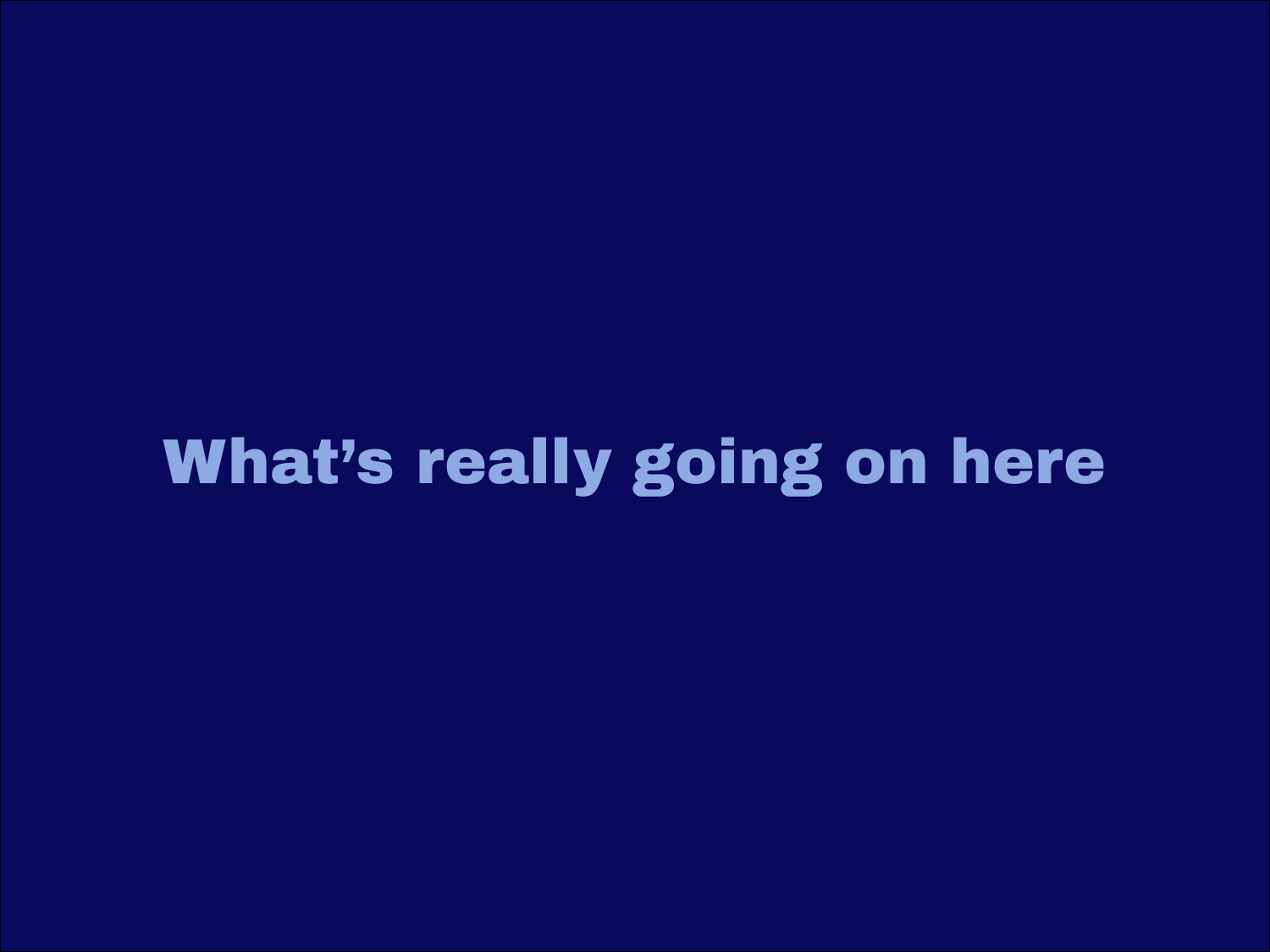

# What’s really going on here
U.S. National Cybersecurity